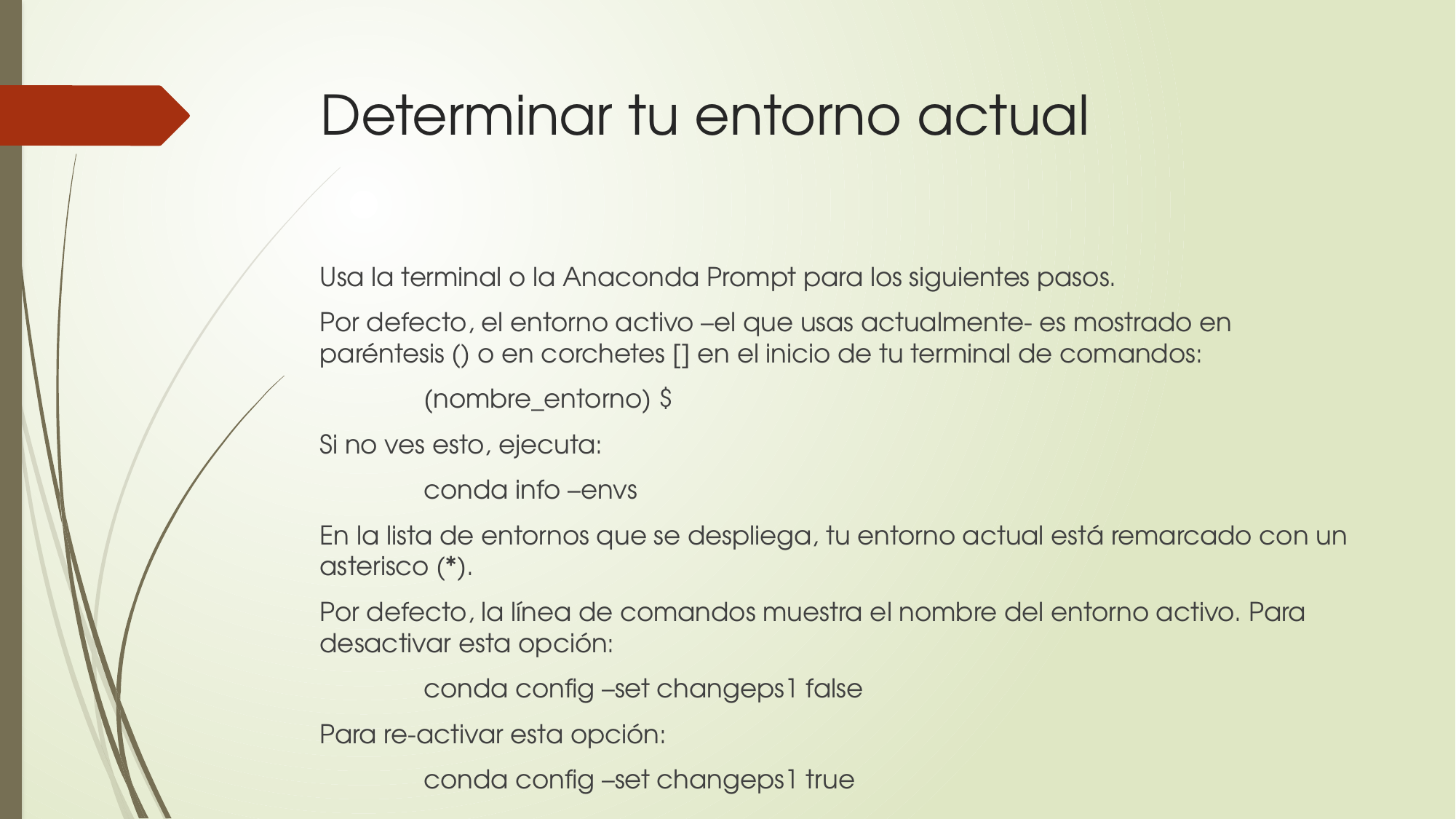

# Determinar tu entorno actual
Usa la terminal o la Anaconda Prompt para los siguientes pasos.
Por defecto, el entorno activo –el que usas actualmente- es mostrado en paréntesis () o en corchetes [] en el inicio de tu terminal de comandos:
	(nombre_entorno) $
Si no ves esto, ejecuta:
	conda info –envs
En la lista de entornos que se despliega, tu entorno actual está remarcado con un asterisco (*).
Por defecto, la línea de comandos muestra el nombre del entorno activo. Para desactivar esta opción:
	conda config –set changeps1 false
Para re-activar esta opción:
	conda config –set changeps1 true